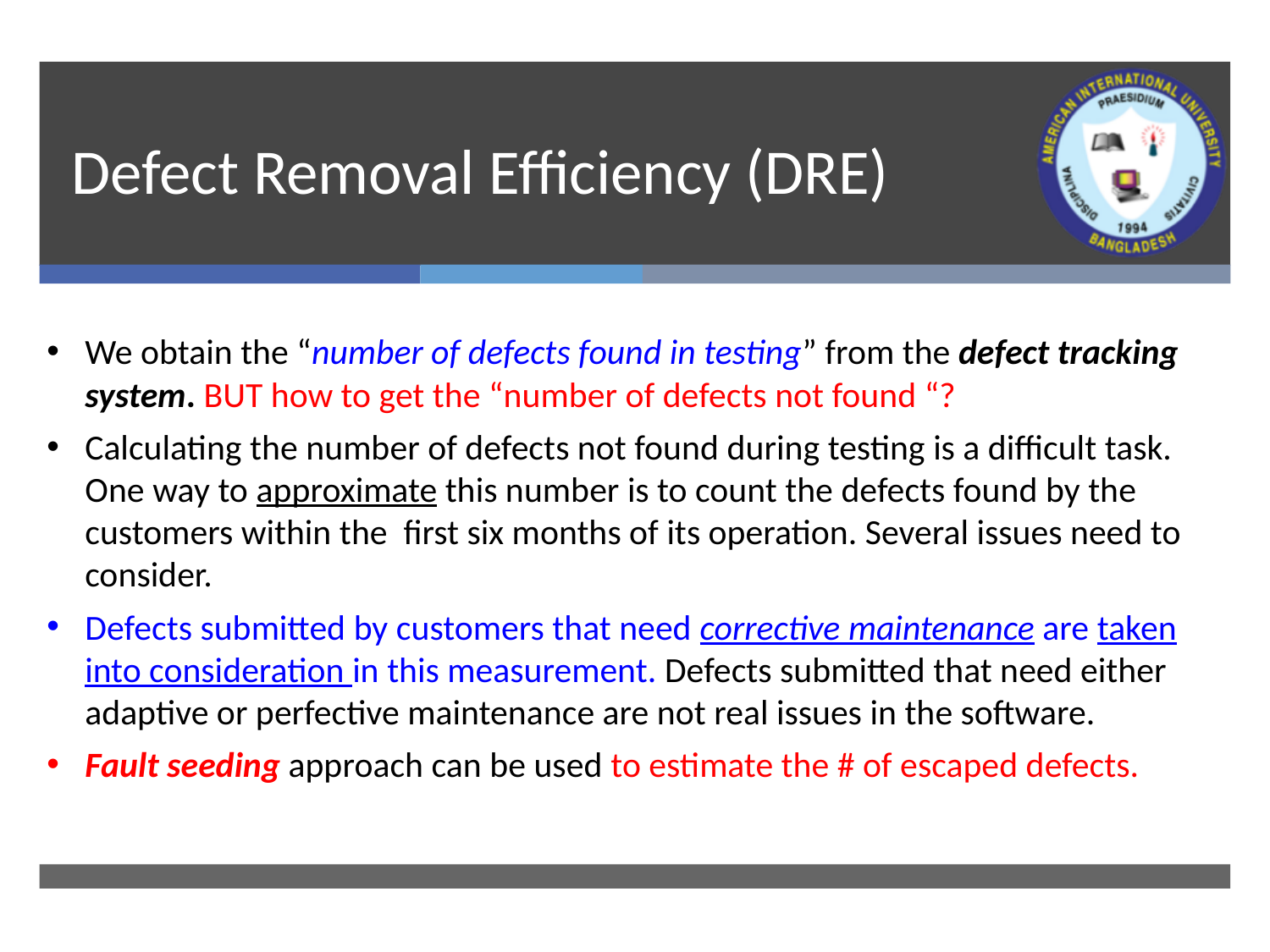

# Defect Removal Efficiency (DRE)
We obtain the “number of defects found in testing” from the defect tracking system. BUT how to get the “number of defects not found “?
Calculating the number of defects not found during testing is a difficult task. One way to approximate this number is to count the defects found by the customers within the  first six months of its operation. Several issues need to consider.
Defects submitted by customers that need corrective maintenance are taken into consideration in this measurement. Defects submitted that need either adaptive or perfective maintenance are not real issues in the software.
Fault seeding approach can be used to estimate the # of escaped defects.